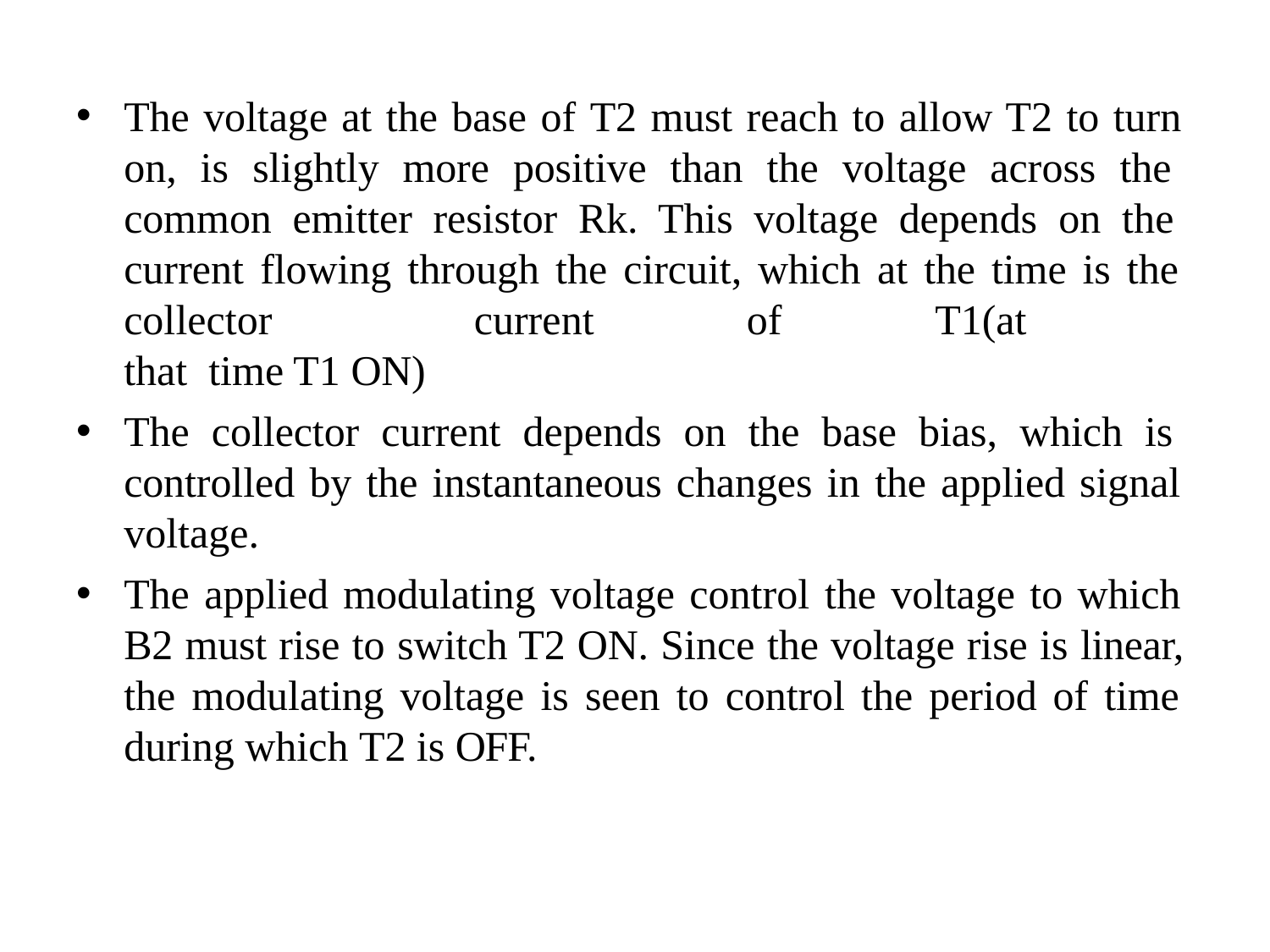

The voltage at the base of T2 must reach to allow T2 to turn  on, is slightly more positive than the voltage across the  common emitter resistor Rk. This voltage depends on the  current flowing through the circuit, which at the time is the  collector	current	of	T1(at	that  time T1 ON)
The collector current depends on the base bias, which is  controlled by the instantaneous changes in the applied signal  voltage.
The applied modulating voltage control the voltage to which  B2 must rise to switch T2 ON. Since the voltage rise is linear,  the modulating voltage is seen to control the period of time  during which T2 is OFF.